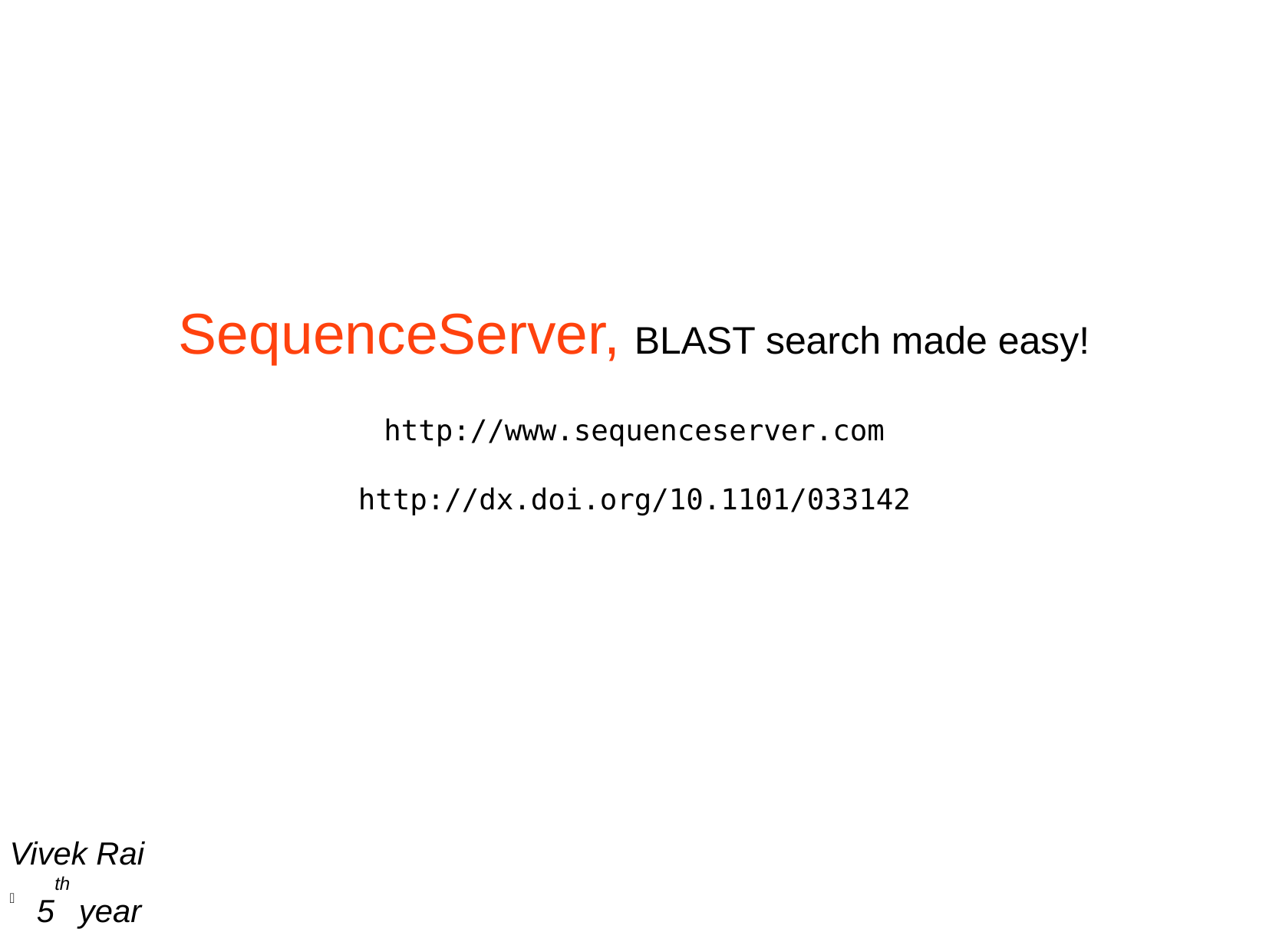

SequenceServer, BLAST search made easy!

http://www.sequenceserver.com

http://dx.doi.org/10.1101/033142

Vivek Rai
5th year